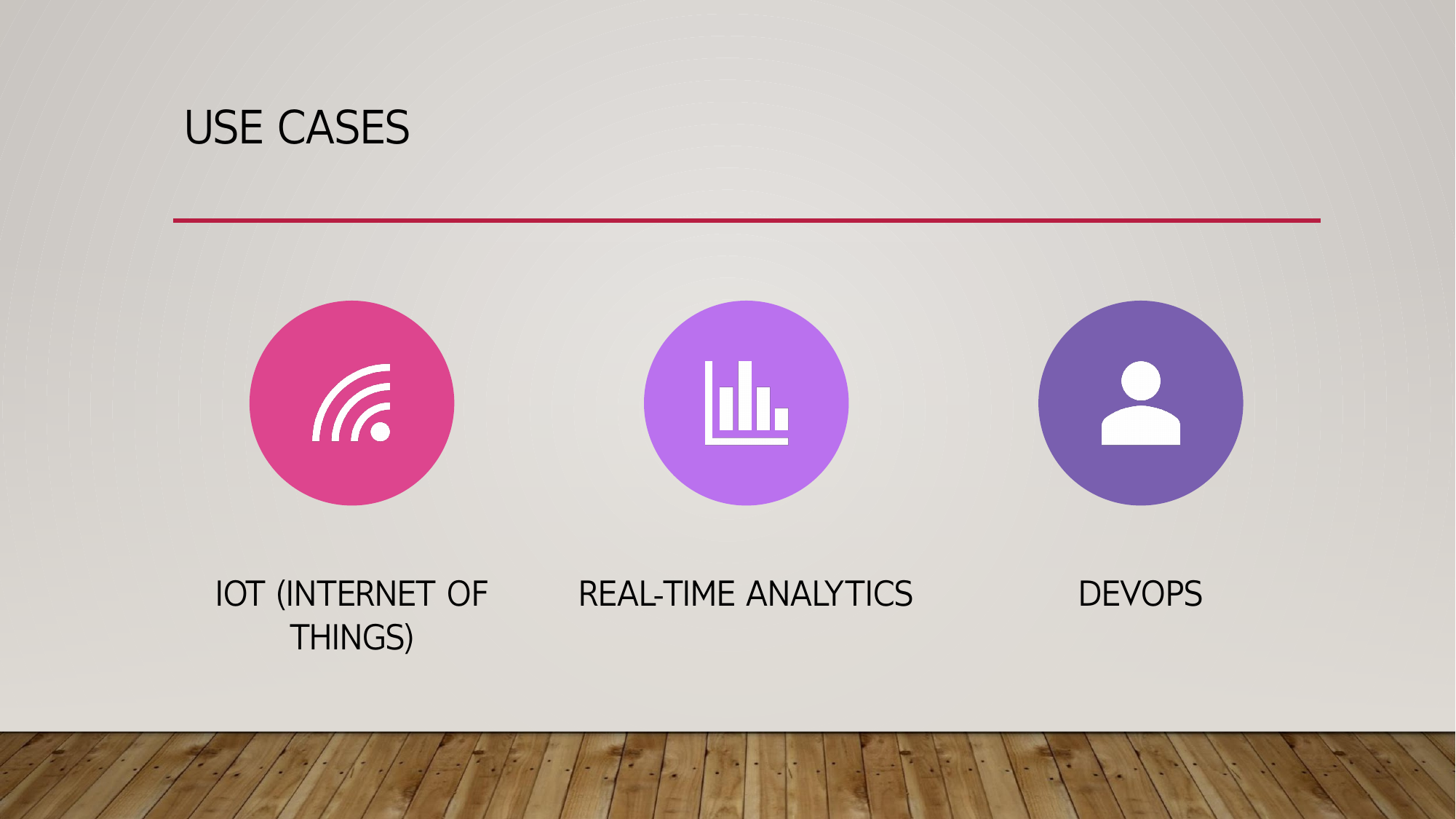

# USE CASES

IOT (INTERNET OF THINGS)

REAL-TIME ANALYTICS

DEVOPS